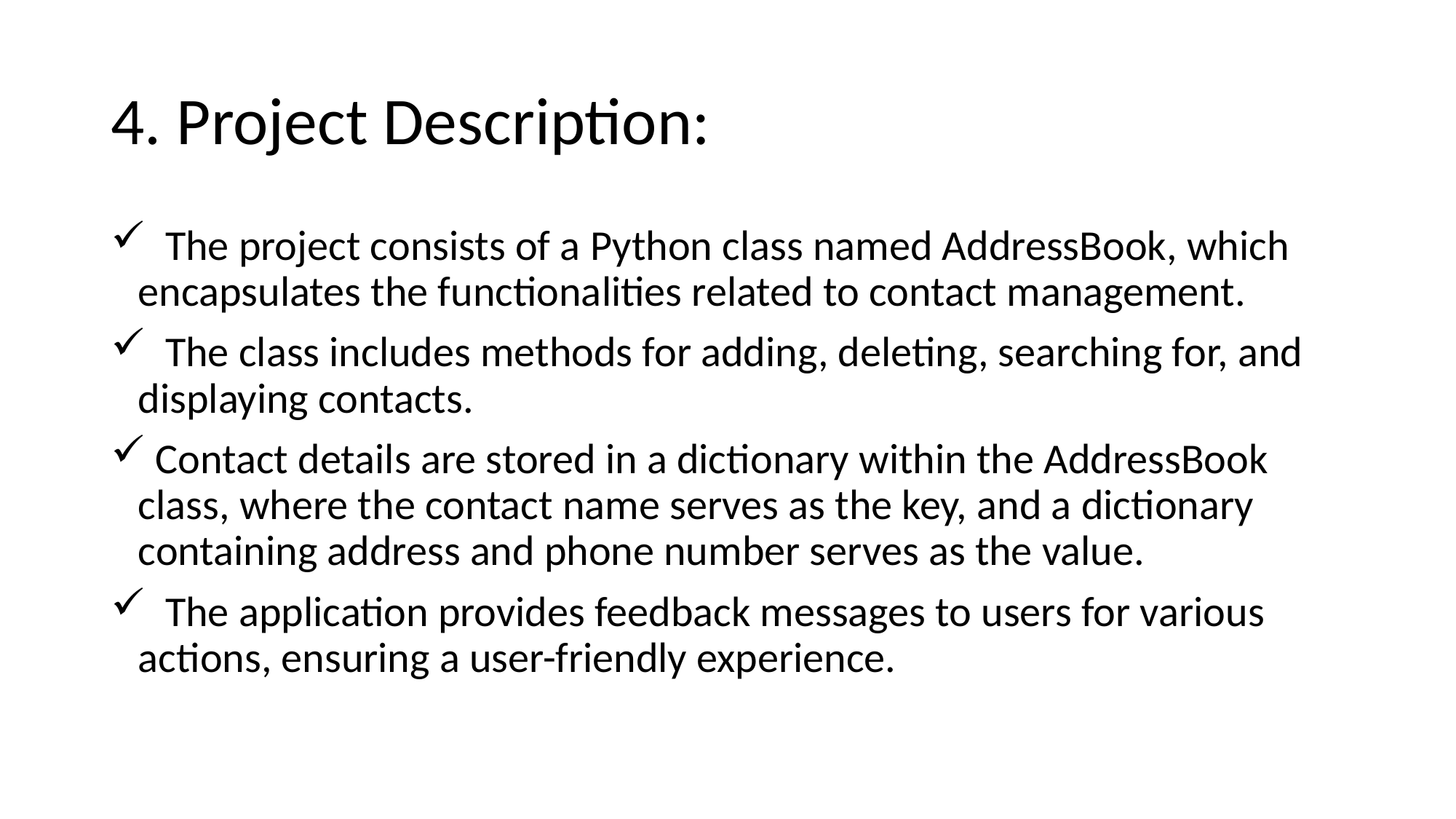

# 4. Project Description:
  The project consists of a Python class named AddressBook, which encapsulates the functionalities related to contact management.
  The class includes methods for adding, deleting, searching for, and displaying contacts.
 Contact details are stored in a dictionary within the AddressBook class, where the contact name serves as the key, and a dictionary containing address and phone number serves as the value.
  The application provides feedback messages to users for various actions, ensuring a user-friendly experience.